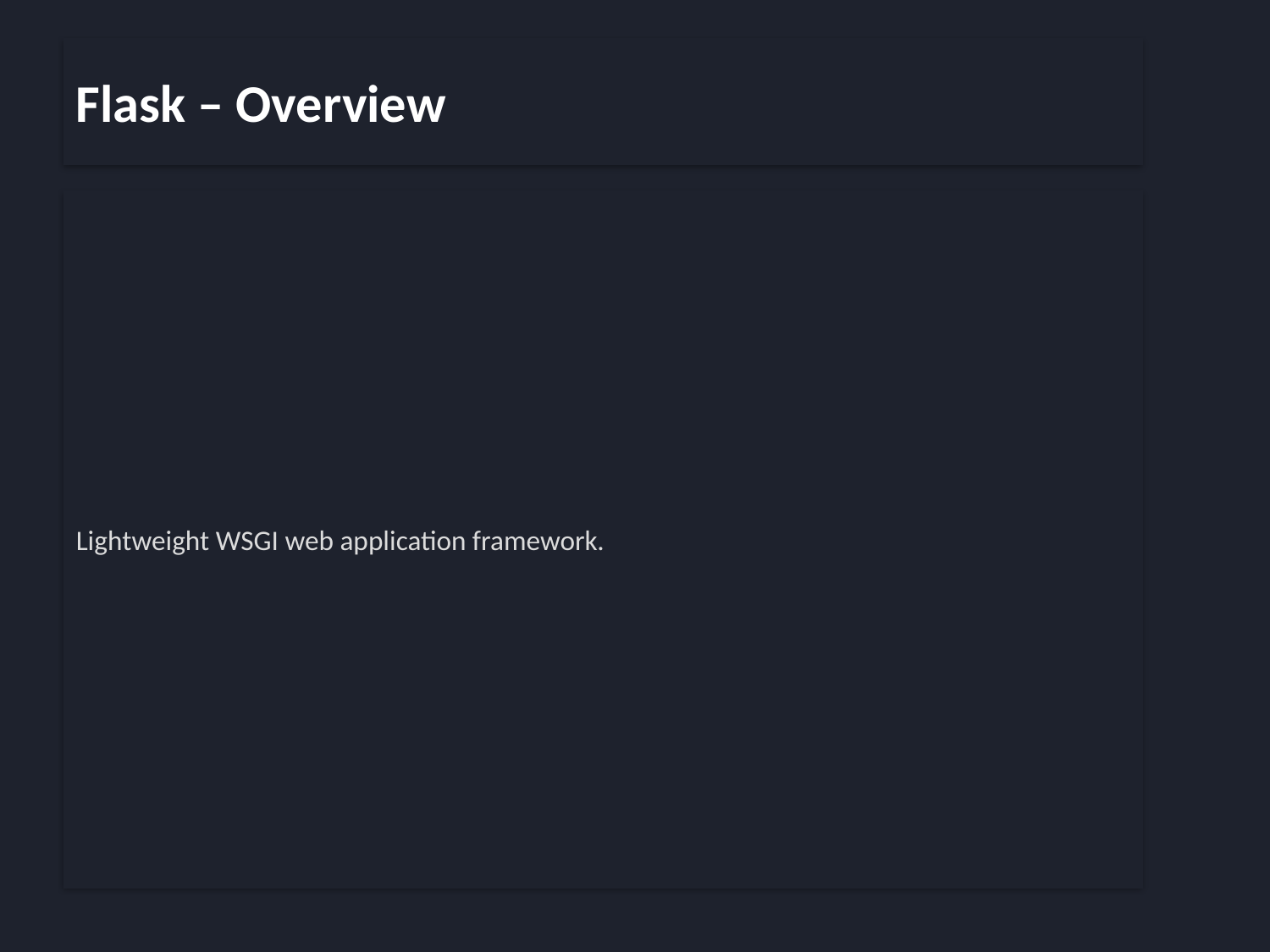

Flask – Overview
Lightweight WSGI web application framework.